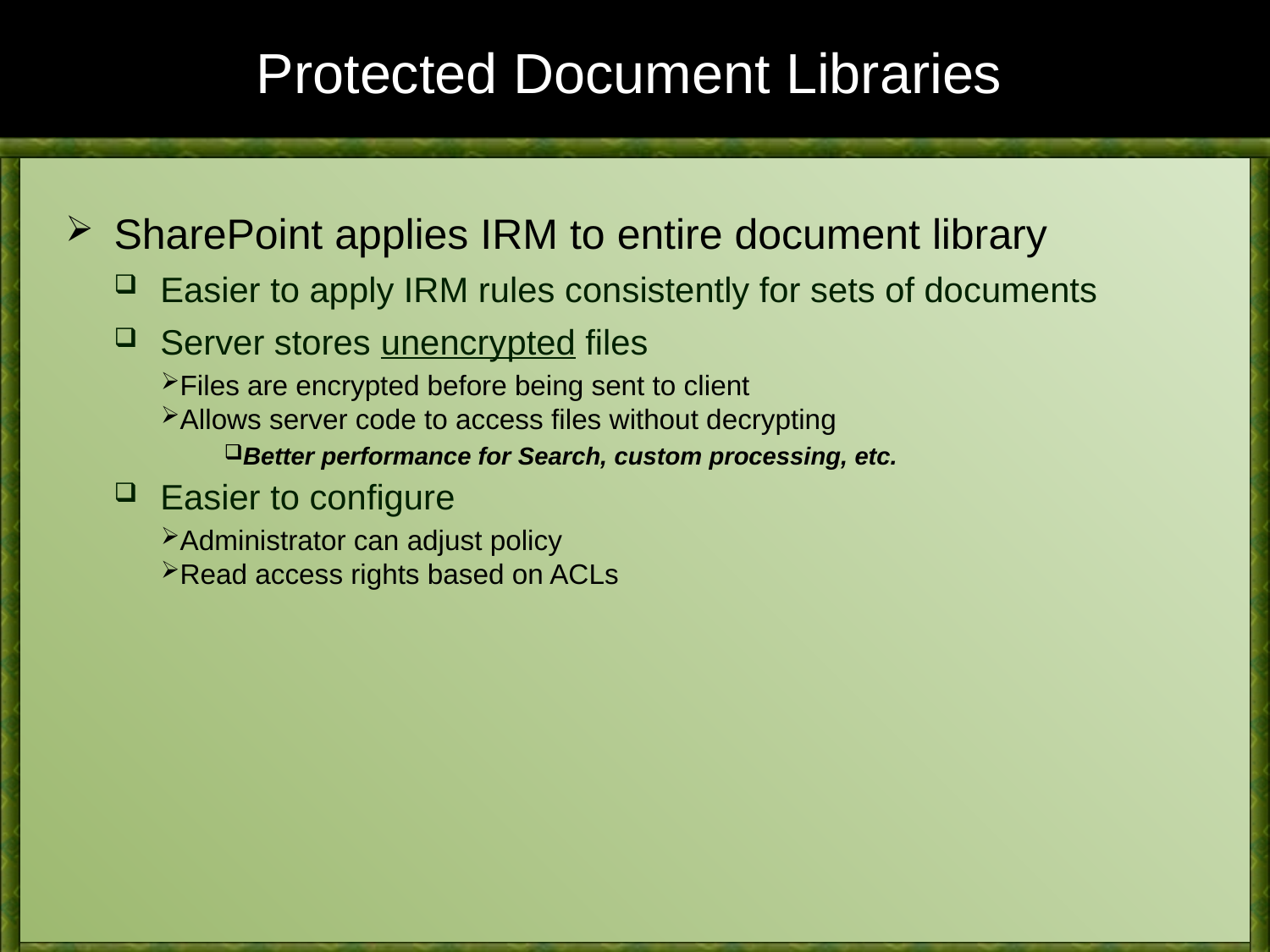

# Protected Document Libraries
SharePoint applies IRM to entire document library
Easier to apply IRM rules consistently for sets of documents
Server stores unencrypted files
Files are encrypted before being sent to client
Allows server code to access files without decrypting
Better performance for Search, custom processing, etc.
Easier to configure
Administrator can adjust policy
Read access rights based on ACLs